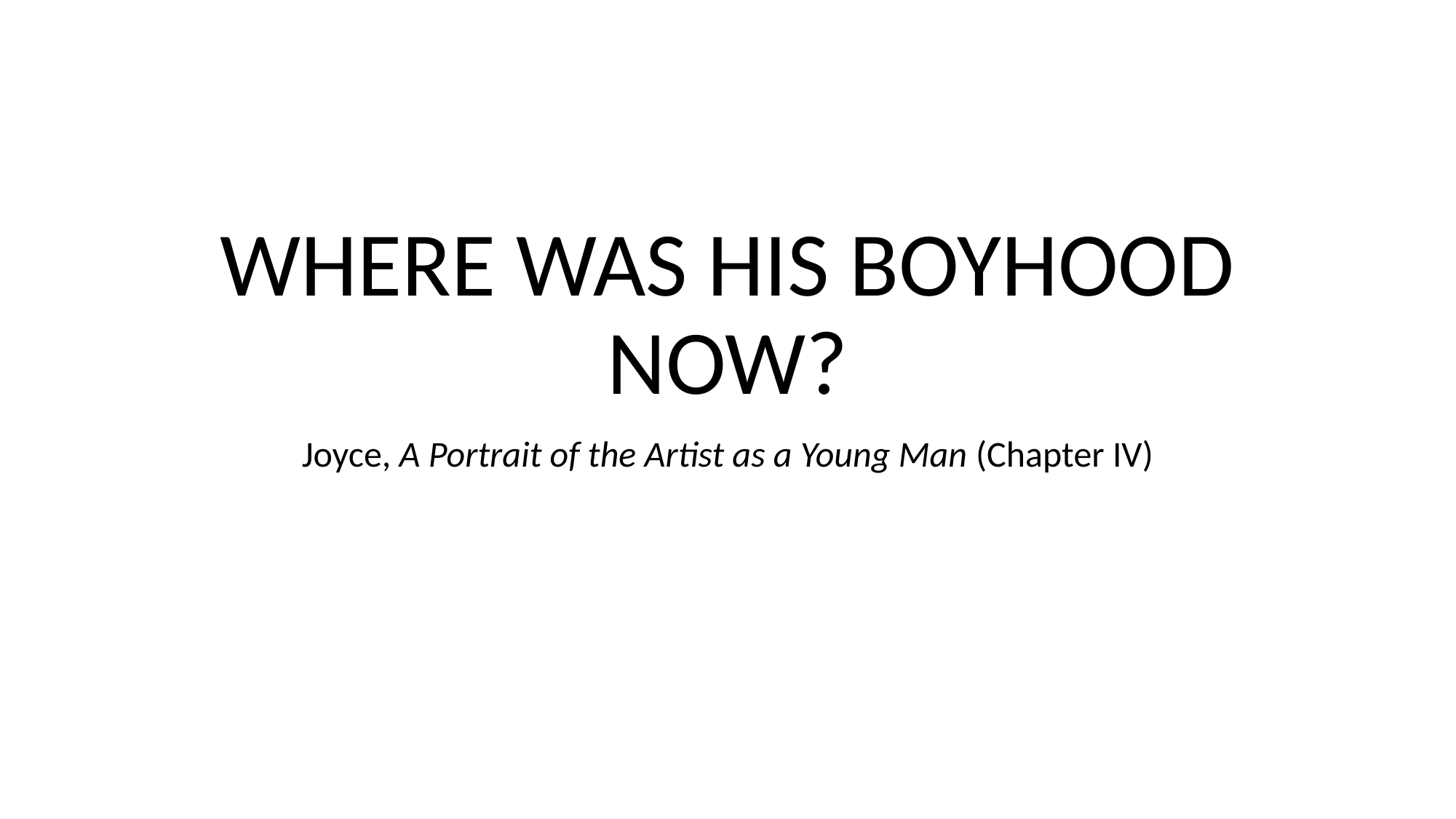

# WHERE WAS HIS BOYHOOD NOW?
Joyce, A Portrait of the Artist as a Young Man (Chapter IV)